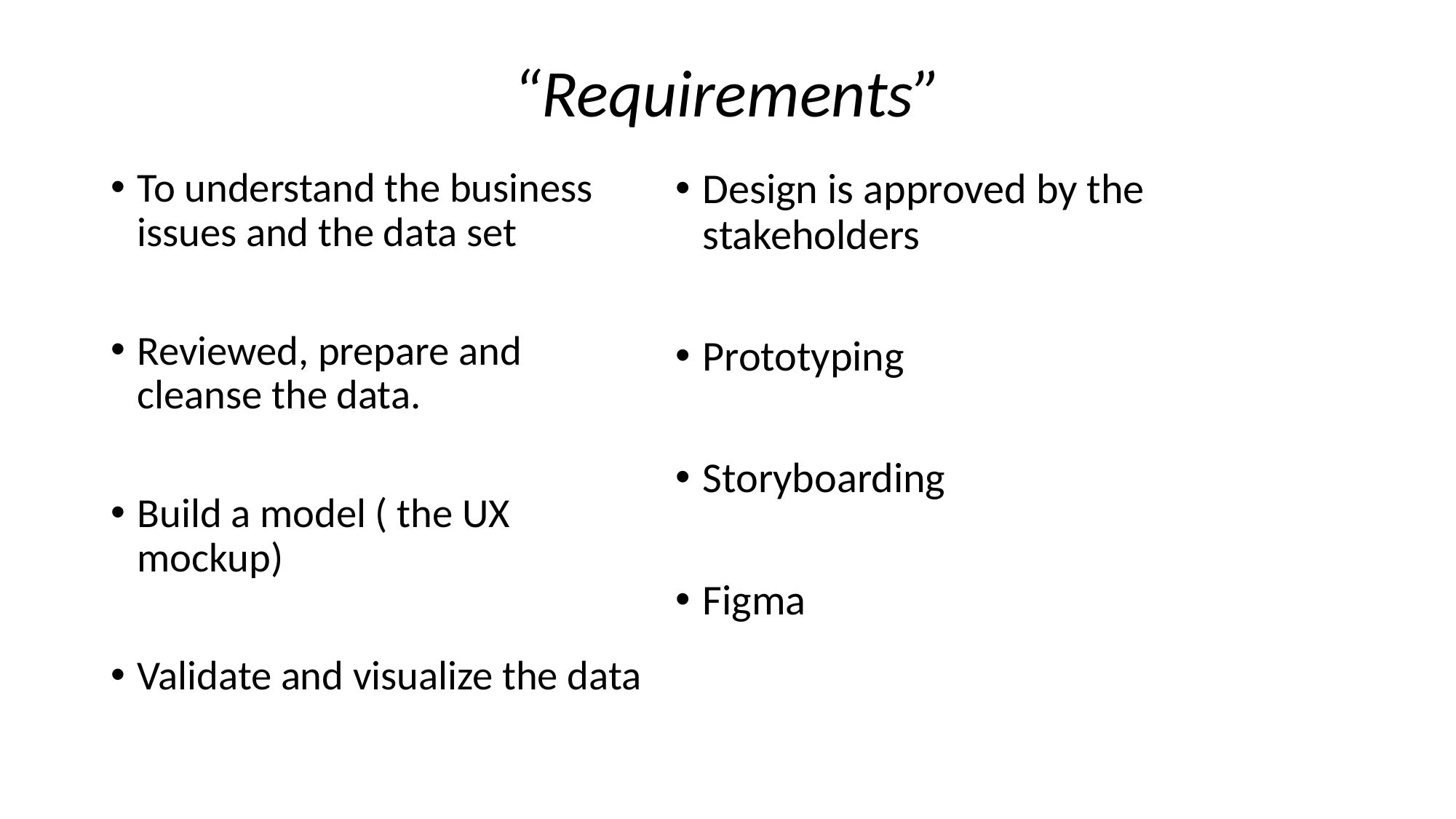

# “Requirements”
To understand the business issues and the data set

Reviewed, prepare and cleanse the data.

Build a model ( the UX mockup)

Validate and visualize the data
Design is approved by the stakeholders

Prototyping

Storyboarding

Figma